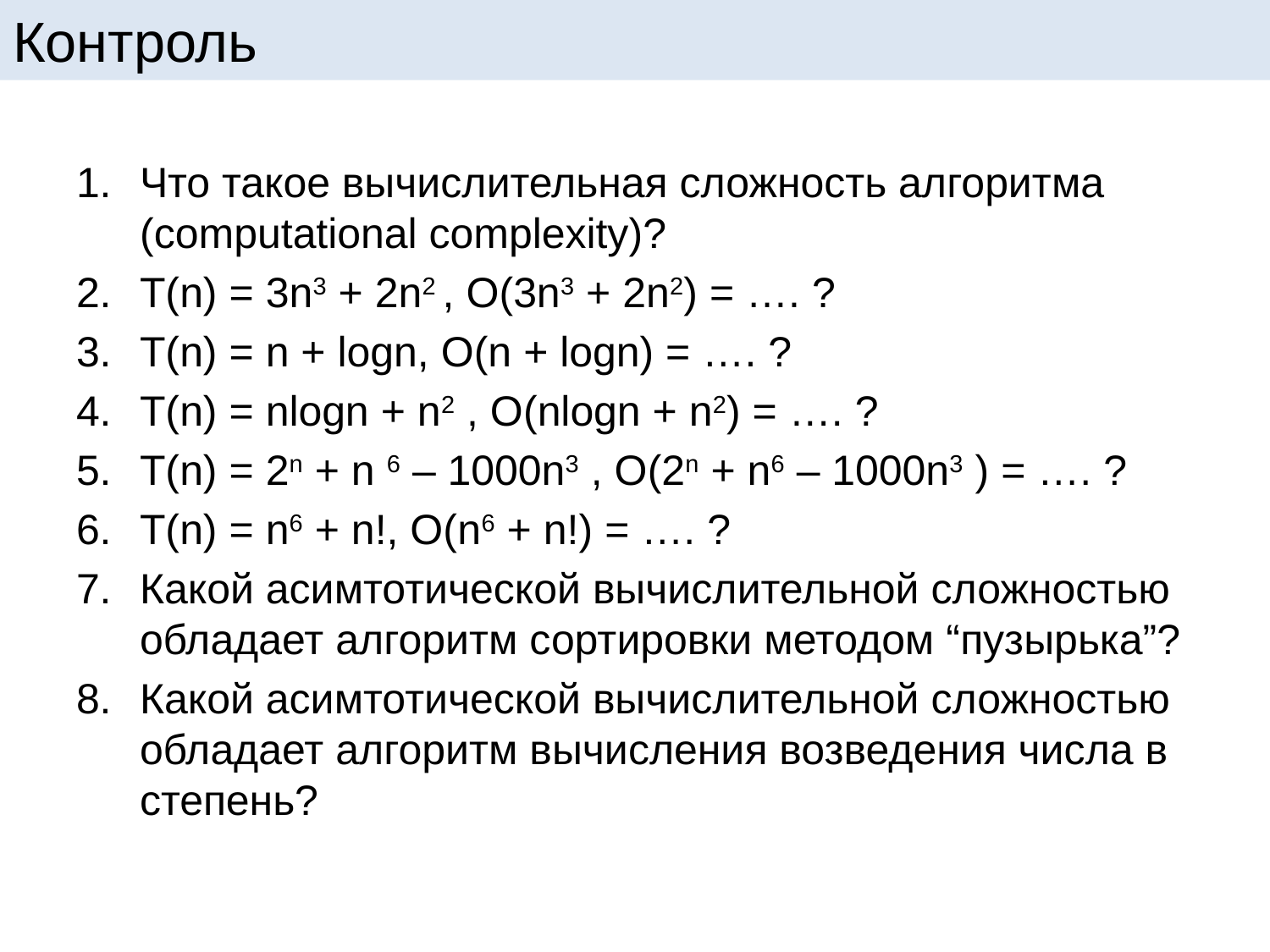

# Контроль
Что такое вычислительная сложность алгоритма (computational complexity)?
T(n) = 3n3 + 2n2 , O(3n3 + 2n2) = …. ?
T(n) = n + logn, O(n + logn) = …. ?
T(n) = nlogn + n2 , O(nlogn + n2) = …. ?
T(n) = 2n + n 6 – 1000n3 , O(2n + n6 – 1000n3 ) = …. ?
T(n) = n6 + n!, O(n6 + n!) = …. ?
Какой асимтотической вычислительной сложностью обладает алгоритм сортировки методом “пузырька”?
Какой асимтотической вычислительной сложностью обладает алгоритм вычисления возведения числа в степень?